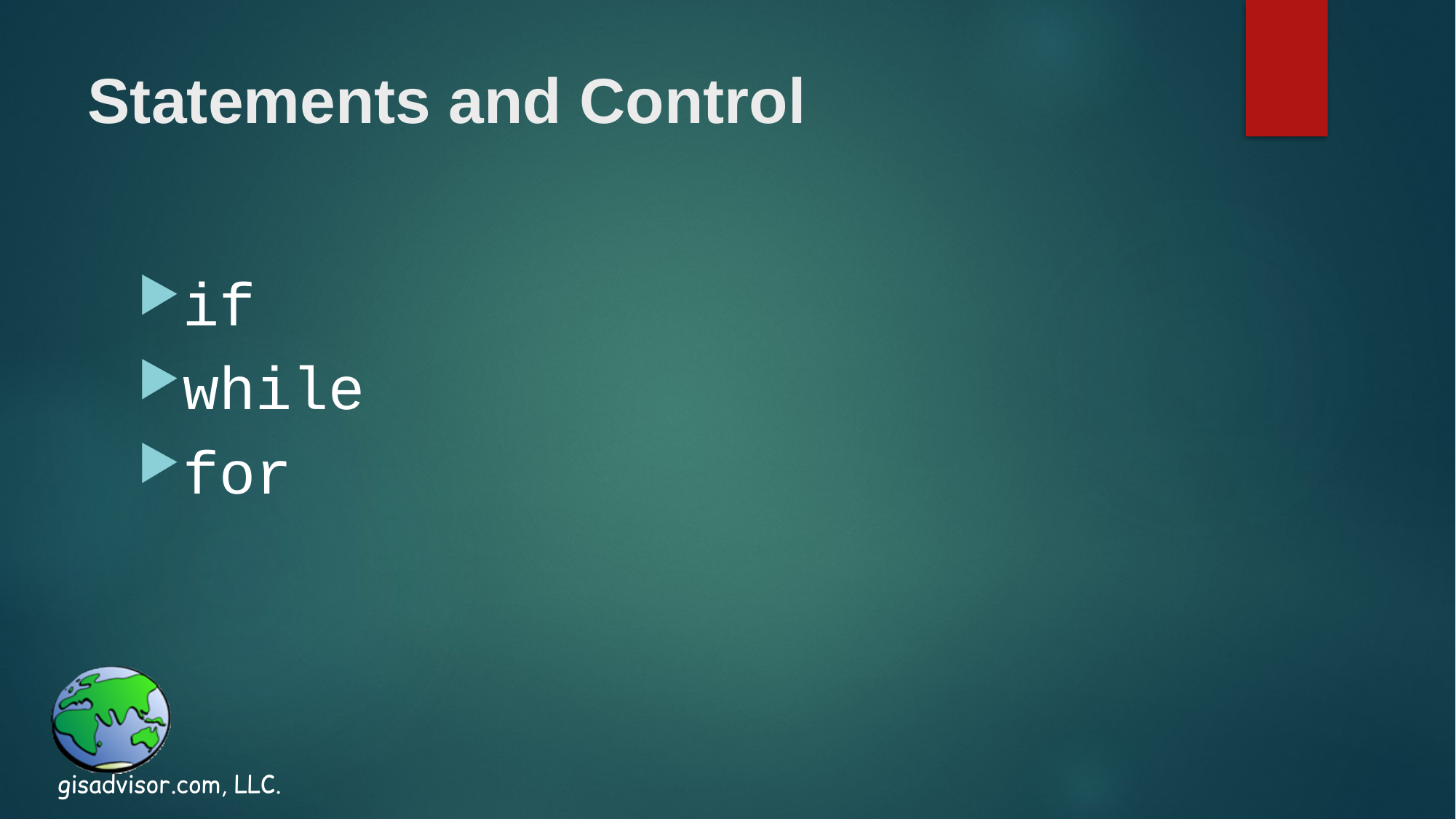

# Statements and Control
if
while
for